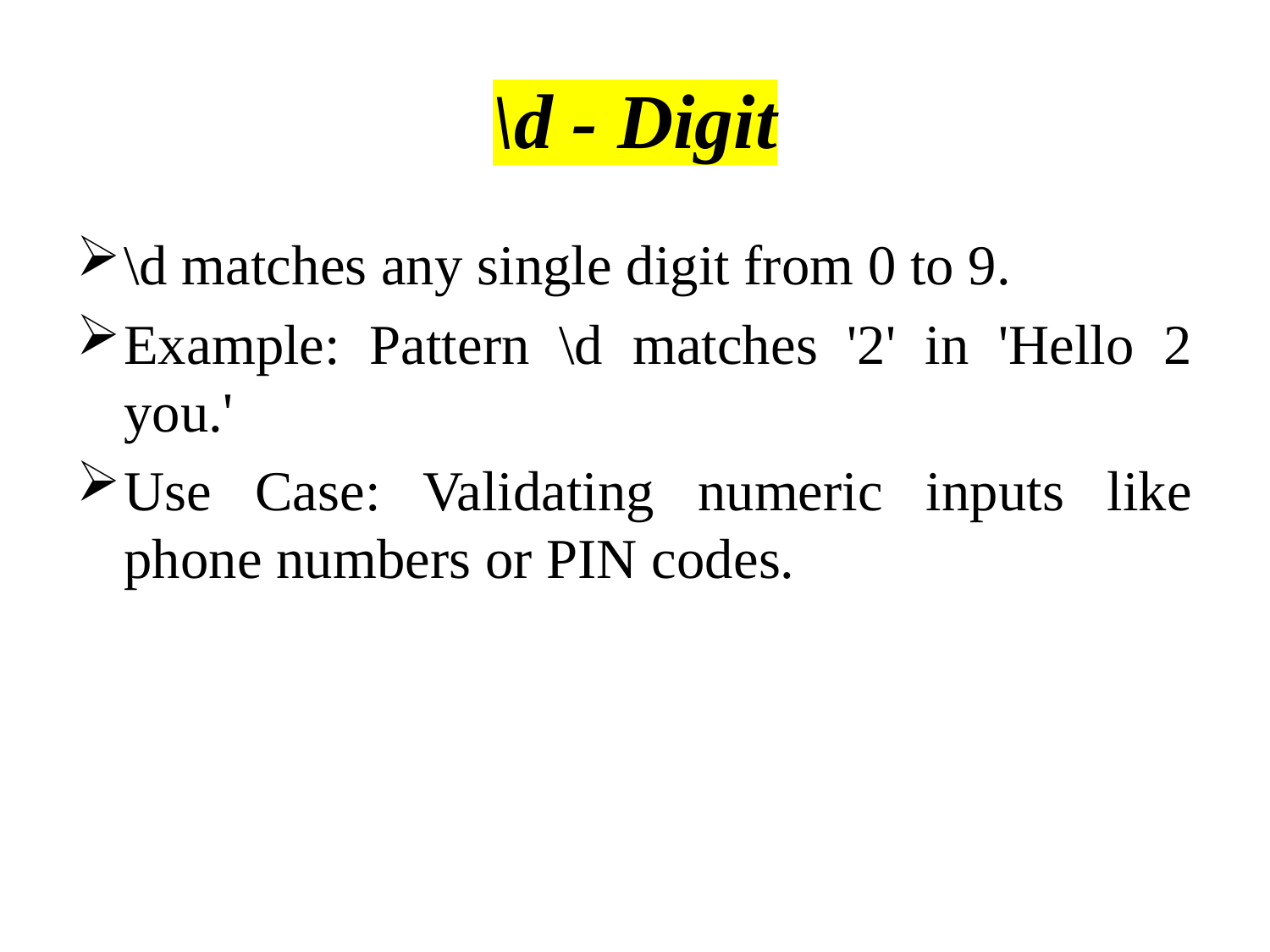

# \d - Digit
\d matches any single digit from 0 to 9.
Example: Pattern \d matches '2' in 'Hello 2 you.'
Use Case: Validating numeric inputs like phone numbers or PIN codes.